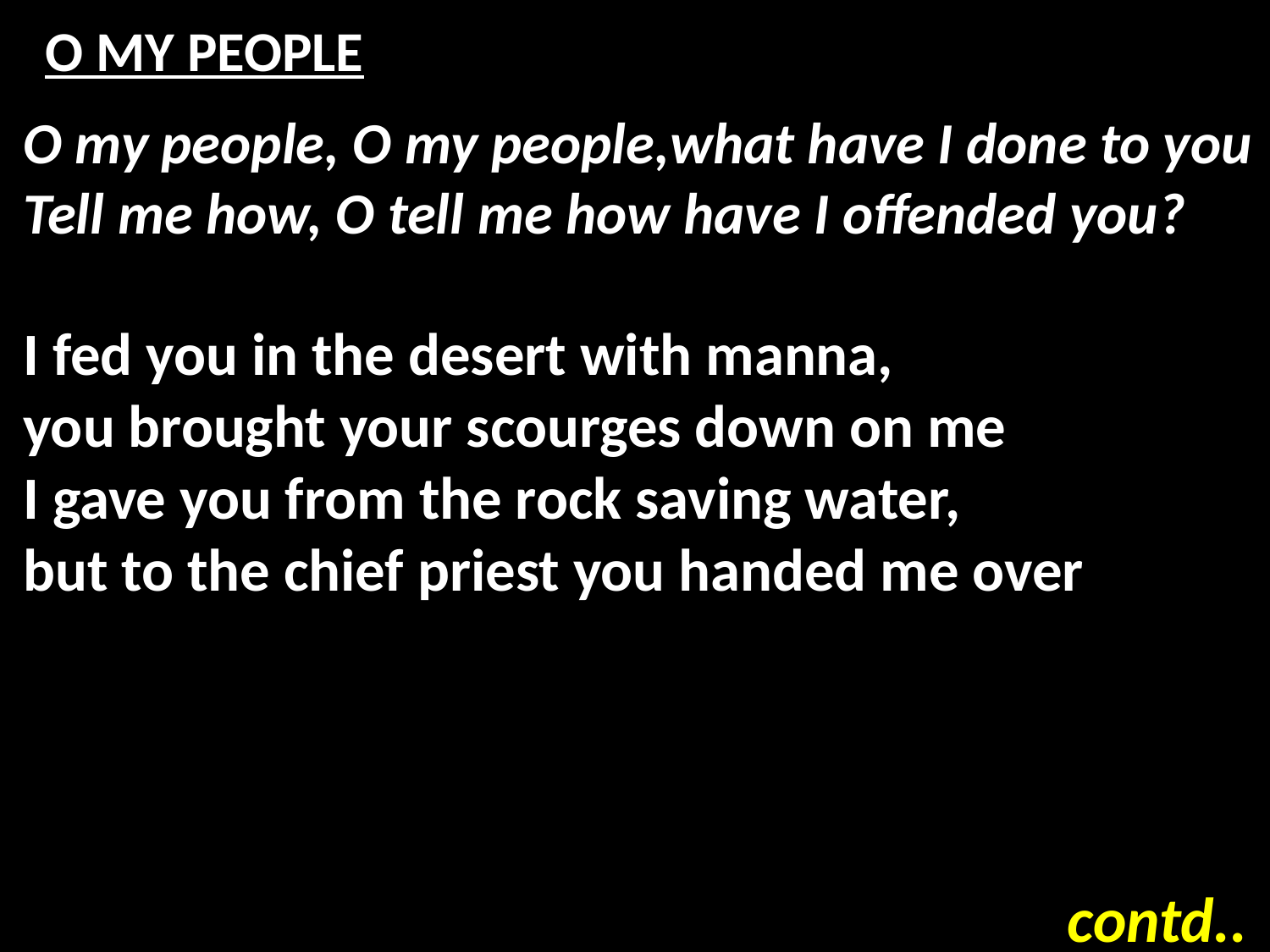

# O MY PEOPLE
O my people, O my people,what have I done to you
Tell me how, O tell me how have I offended you?

I fed you in the desert with manna,
you brought your scourges down on me
I gave you from the rock saving water,
but to the chief priest you handed me over
contd..